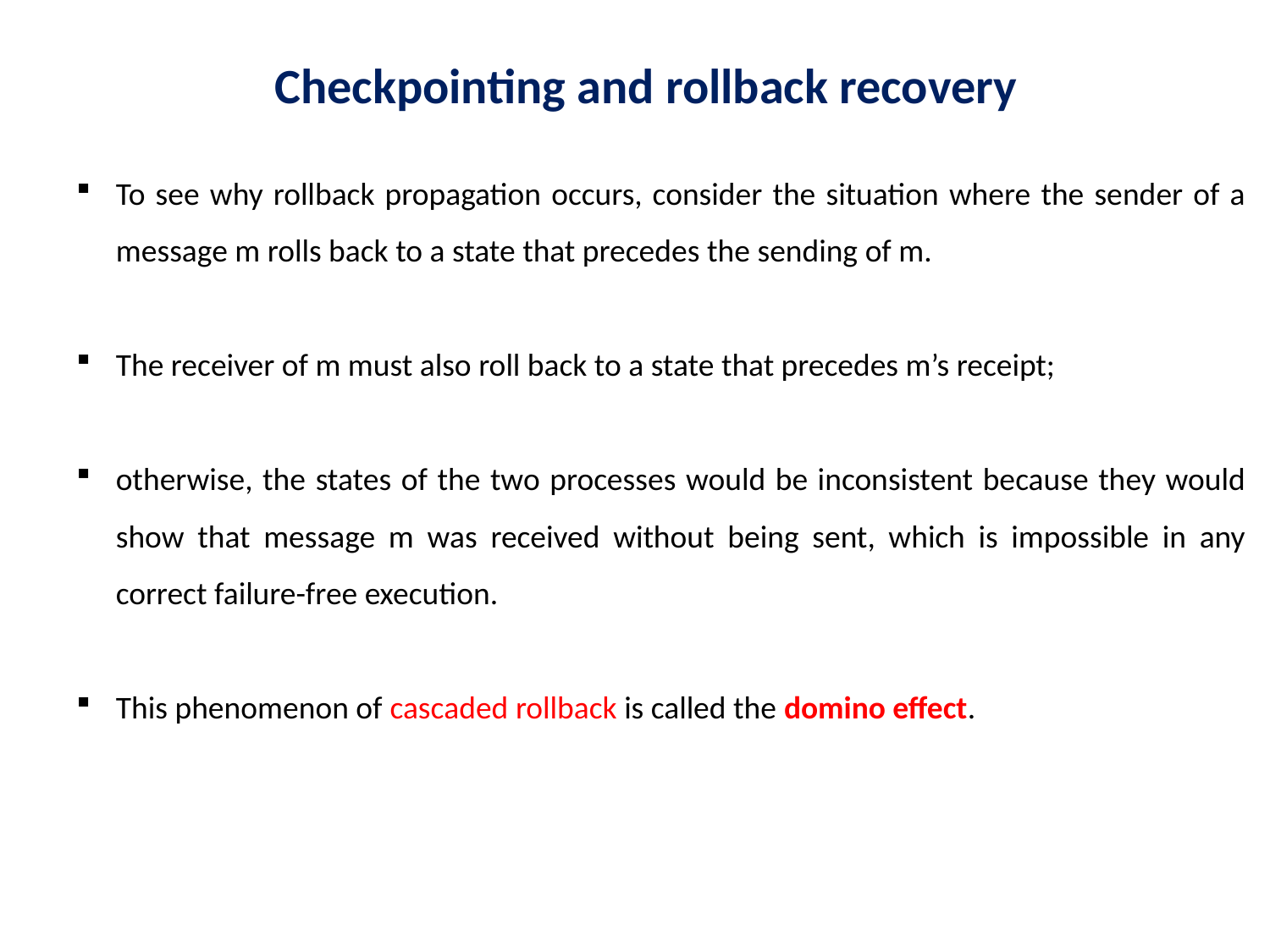

# Checkpointing and rollback recovery
To see why rollback propagation occurs, consider the situation where the sender of a message m rolls back to a state that precedes the sending of m.

The receiver of m must also roll back to a state that precedes m’s receipt;

otherwise, the states of the two processes would be inconsistent because they would show that message m was received without being sent, which is impossible in any correct failure-free execution.

This phenomenon of cascaded rollback is called the domino effect.